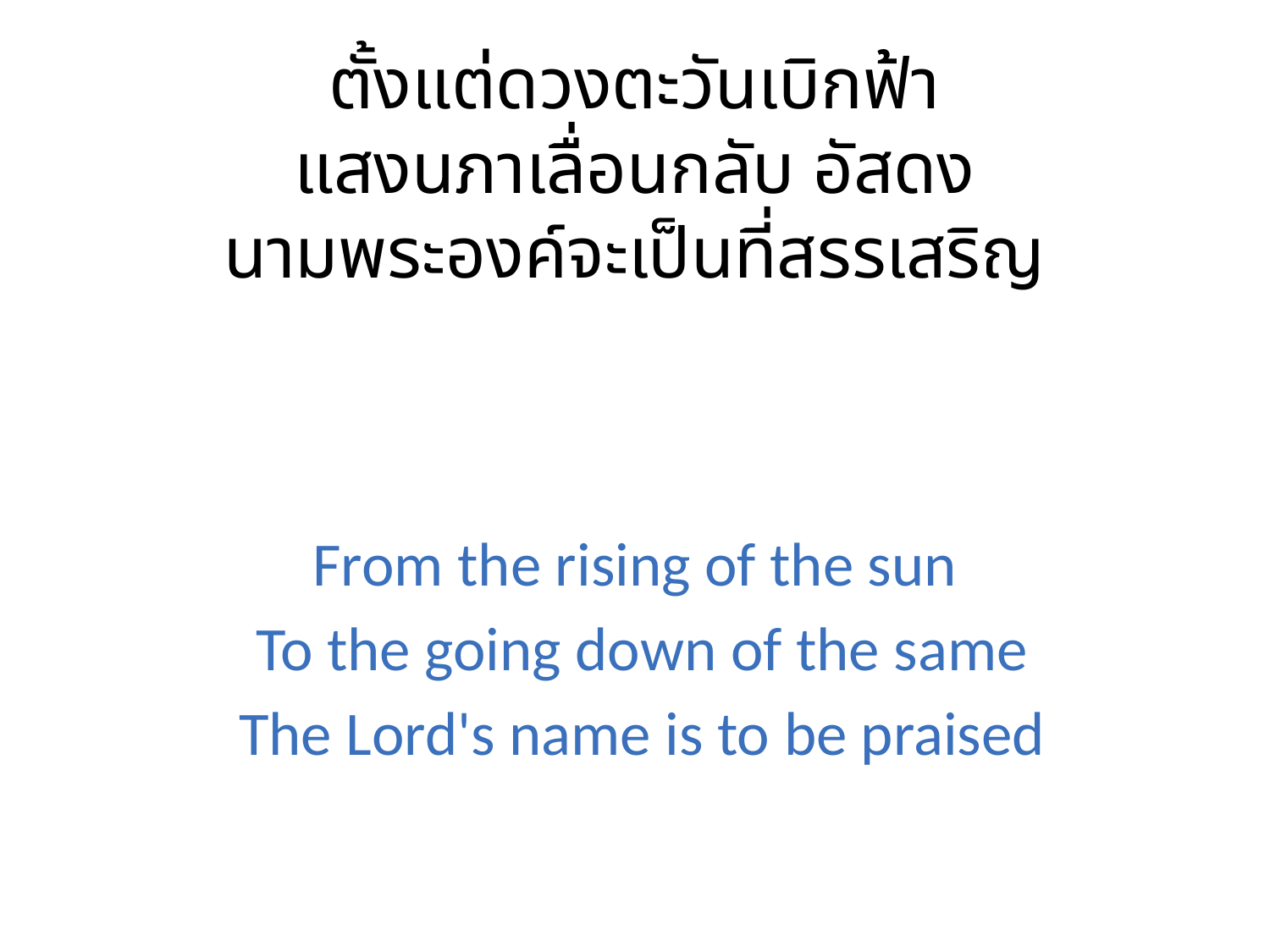

ตั้งแต่ดวงตะวันเบิกฟ้า
แสงนภาเลื่อนกลับ อัสดง
นามพระองค์จะเป็นที่สรรเสริญ
From the rising of the sun
 To the going down of the same
 The Lord's name is to be praised